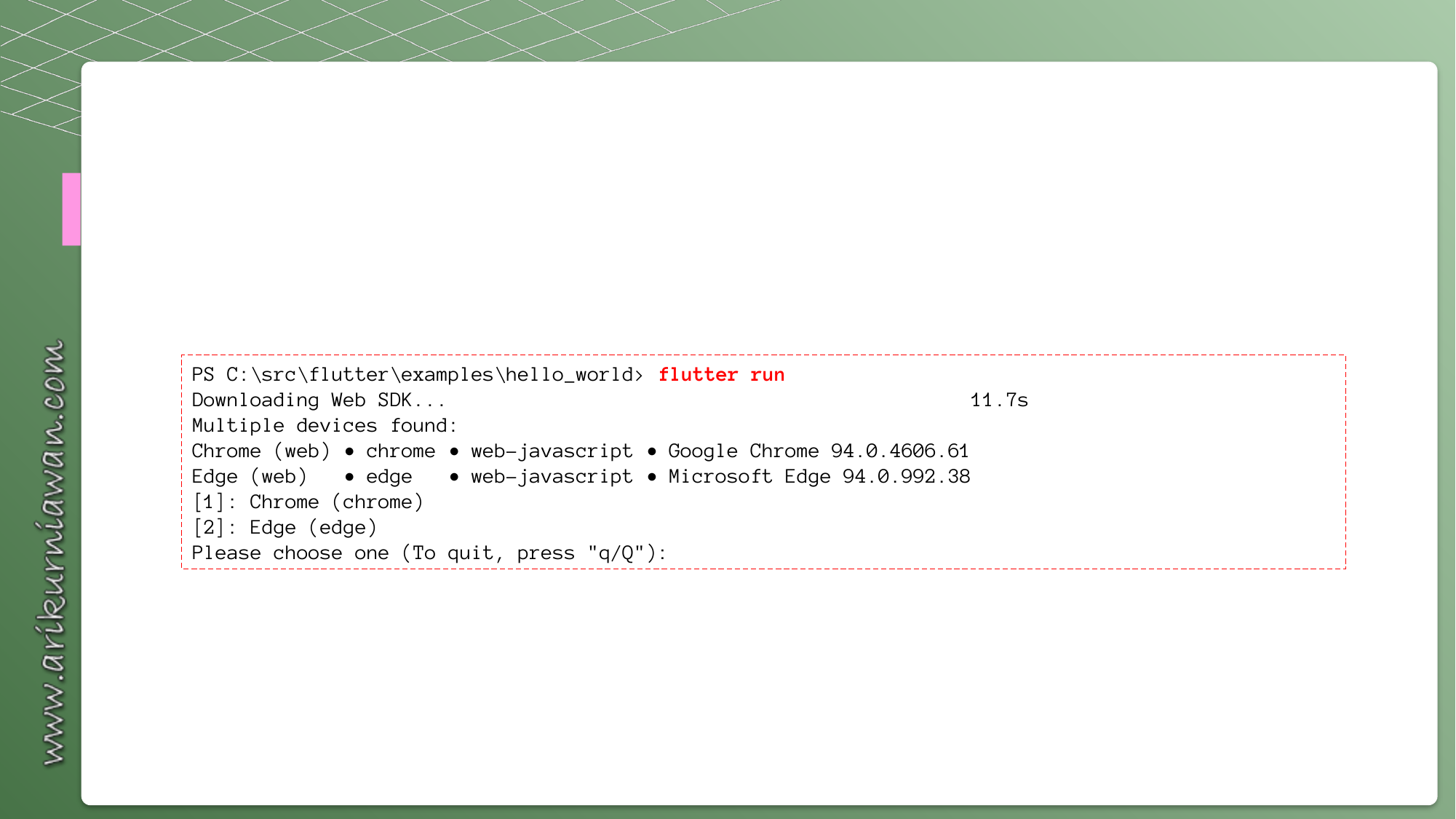

PS C:\src\flutter\examples\hello_world> flutter run
Downloading Web SDK...                                             11.7s
Multiple devices found:
Chrome (web) • chrome • web-javascript • Google Chrome 94.0.4606.61
Edge (web)   • edge   • web-javascript • Microsoft Edge 94.0.992.38
[1]: Chrome (chrome)
[2]: Edge (edge)
Please choose one (To quit, press "q/Q"):